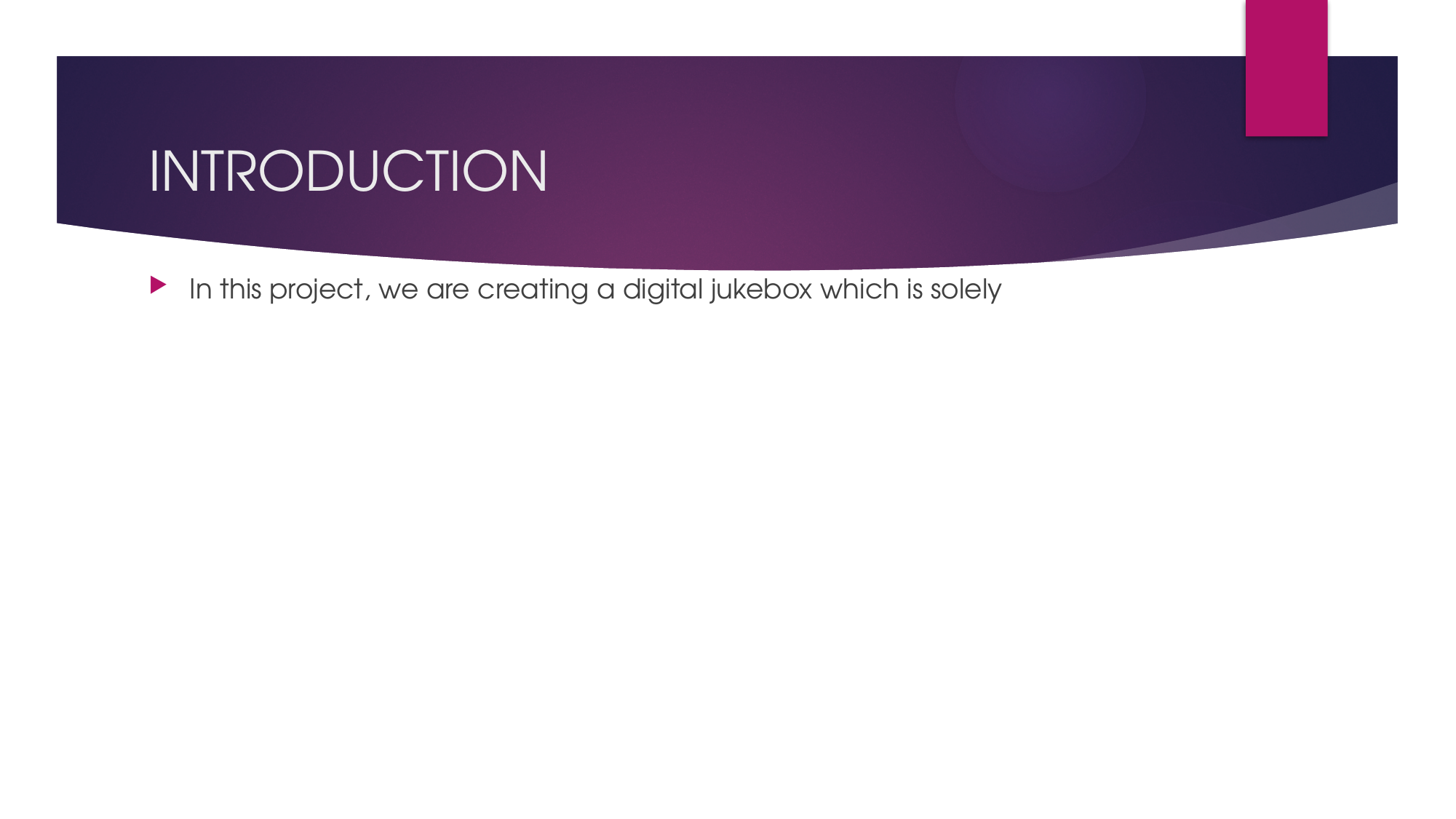

# INTRODUCTION
In this project, we are creating a digital jukebox which is solely